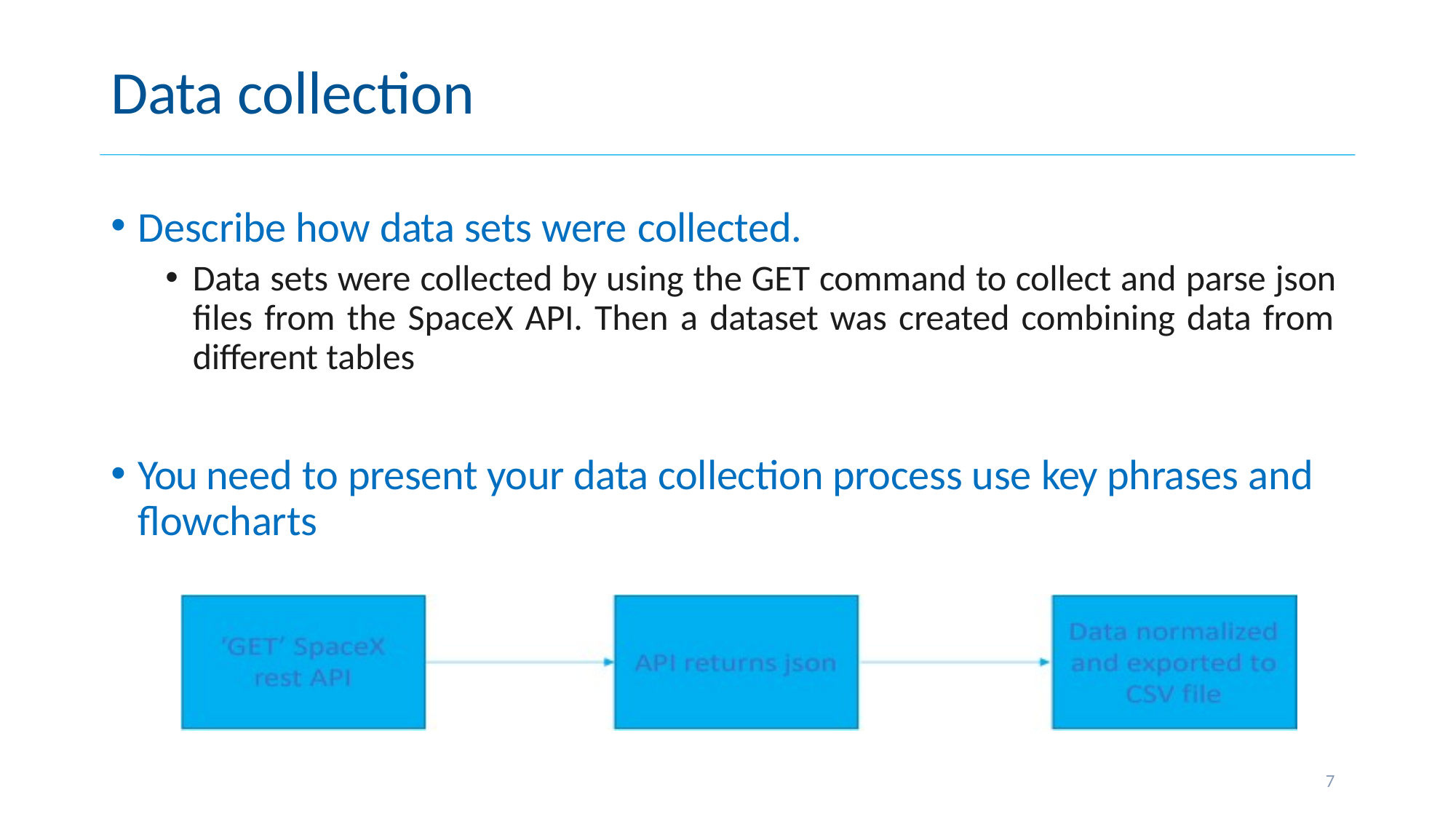

# Data collection

Describe how data sets were collected.
Data sets were collected by using the GET command to collect and parse json  files from the SpaceX API. Then a dataset was created combining data from  different tables

You need to present your data collection process use key phrases and  flowcharts

7